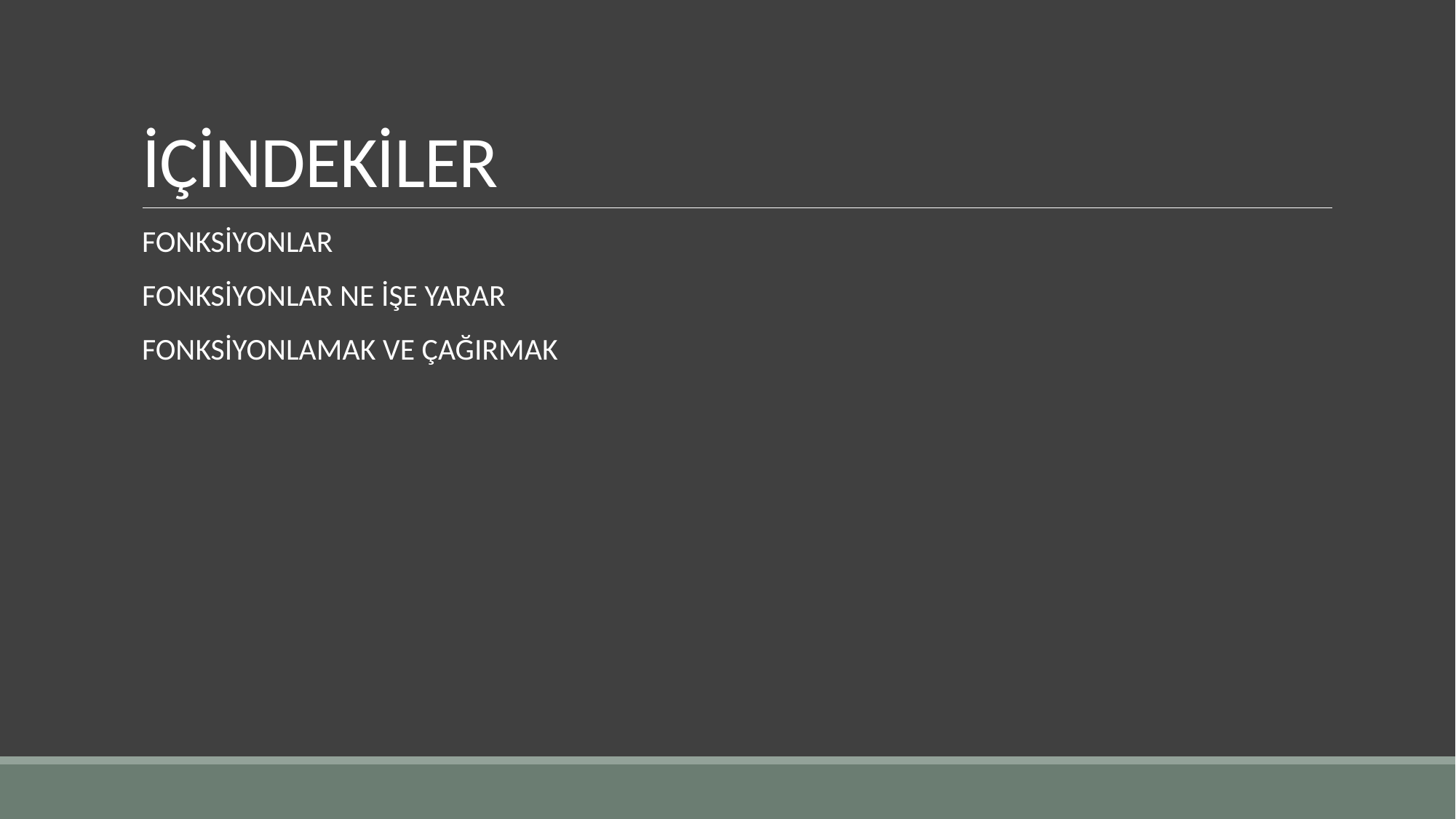

# İÇİNDEKİLER
FONKSİYONLAR
FONKSİYONLAR NE İŞE YARAR
FONKSİYONLAMAK VE ÇAĞIRMAK